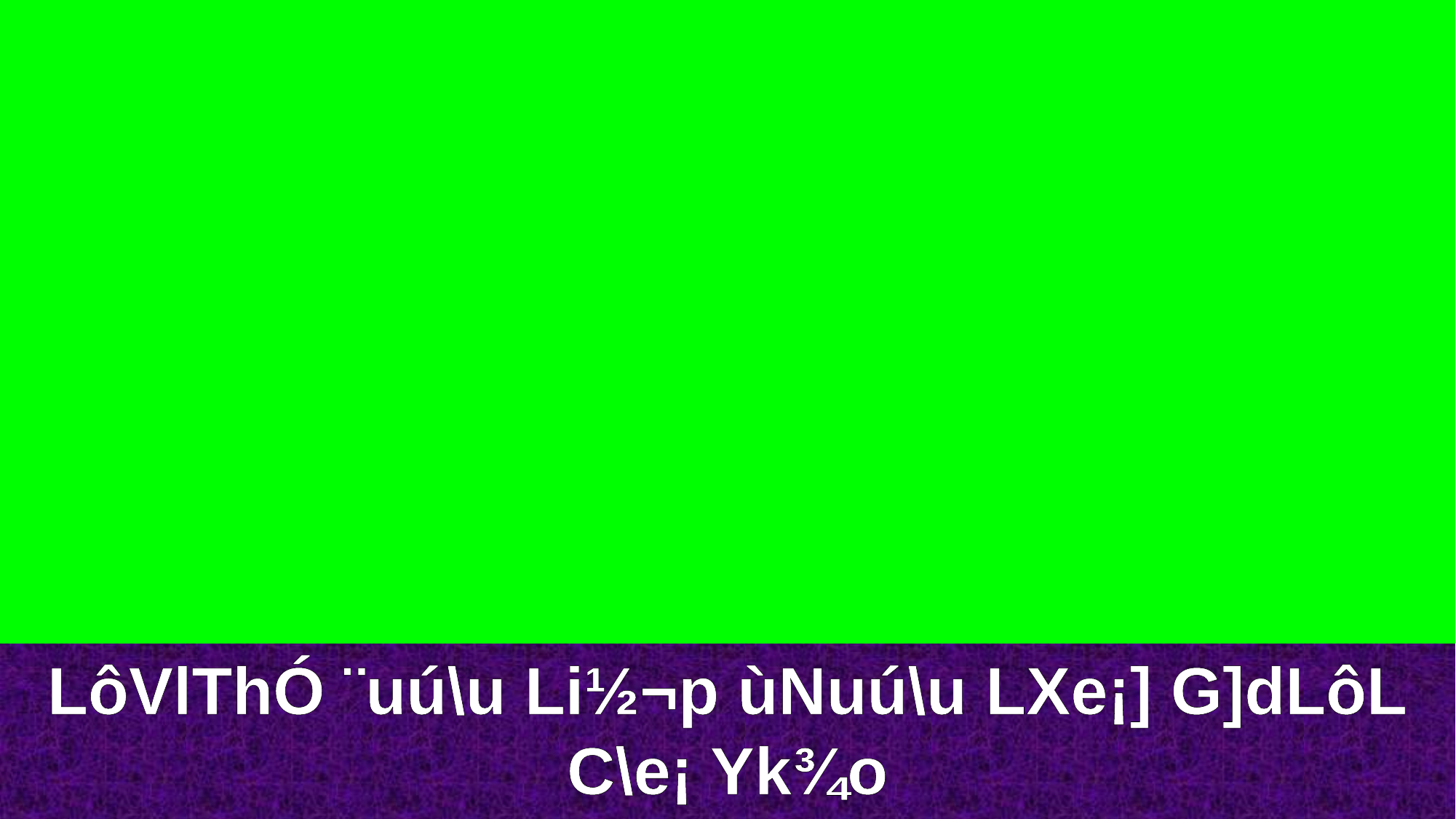

LôVlThÓ ¨uú\u Li½¬p ùNuú\u LXe¡] G]dLôL C\e¡ Yk¾o